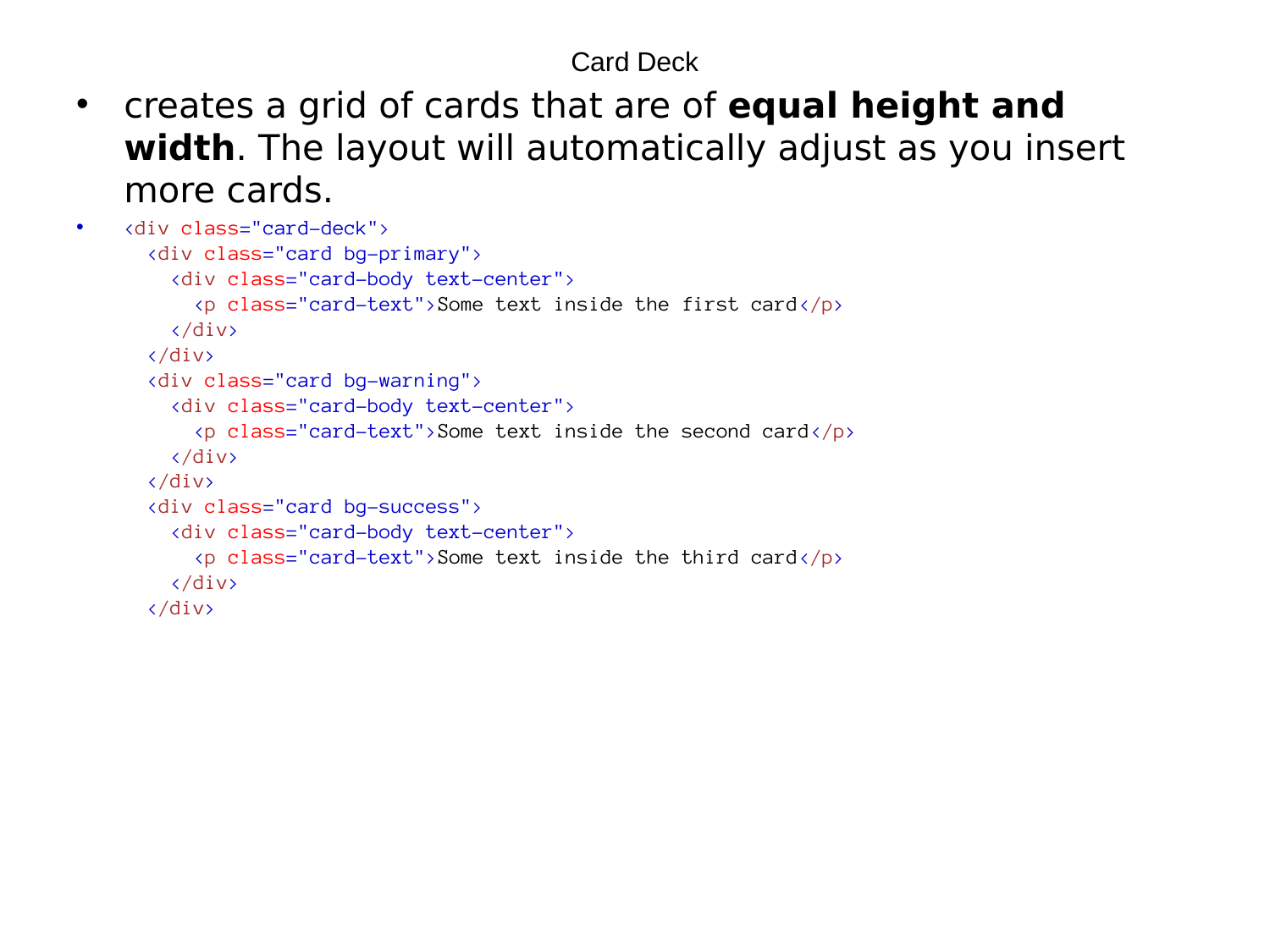

# Card Deck
creates a grid of cards that are of equal height and width. The layout will automatically adjust as you insert more cards.
<div class="card-deck">
  <div class="card bg-primary">
    <div class="card-body text-center">
      <p class="card-text">Some text inside the first card</p>
    </div>
  </div>
  <div class="card bg-warning">
    <div class="card-body text-center">
      <p class="card-text">Some text inside the second card</p>
    </div>
  </div>
  <div class="card bg-success">
    <div class="card-body text-center">
      <p class="card-text">Some text inside the third card</p>
    </div>
  </div>